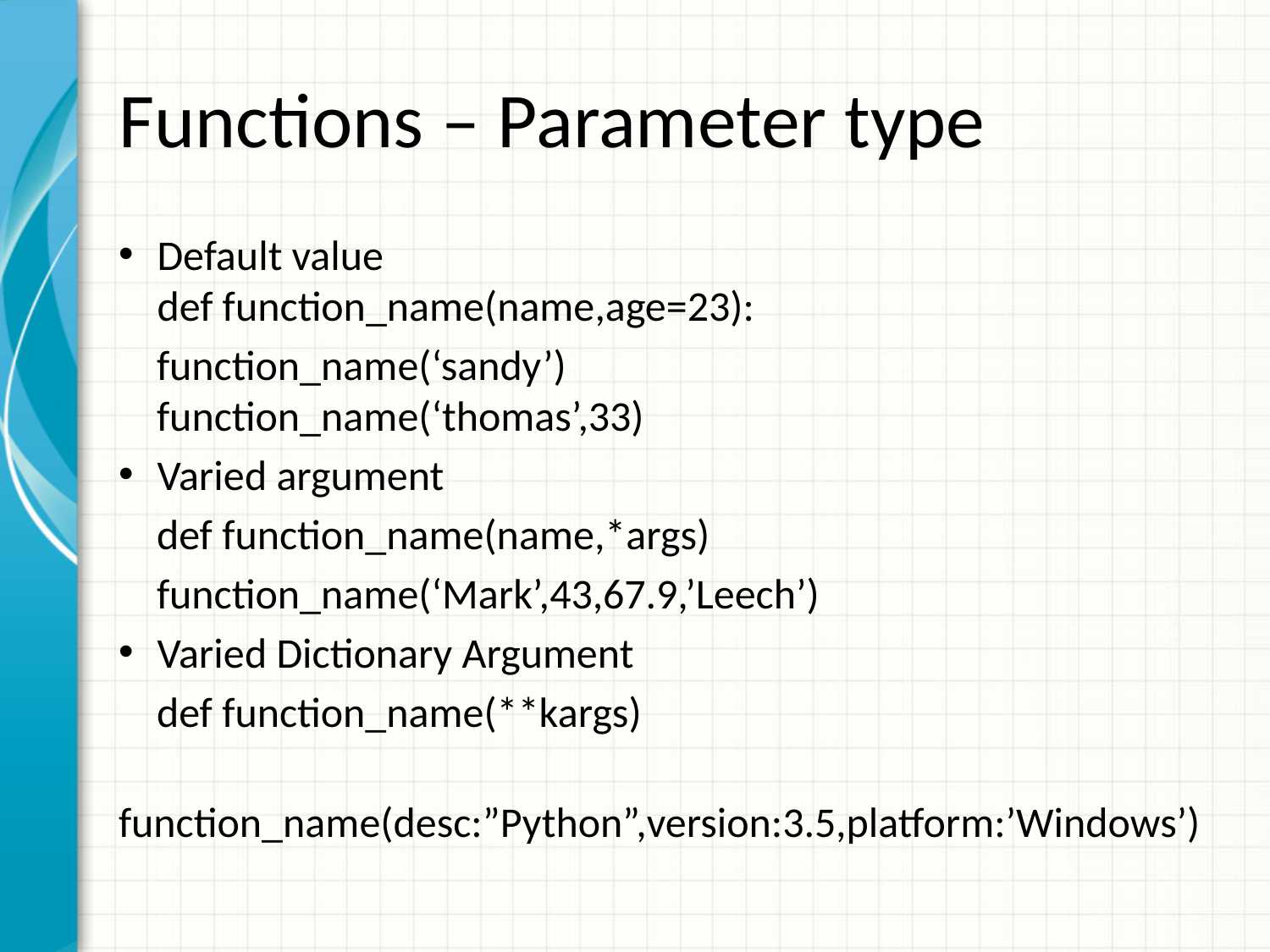

# Functions – Parameter type
Default value
def function_name(name,age=23):
    function_name(‘sandy’)
    function_name(‘thomas’,33)
Varied argument
    def function_name(name,*args)
    function_name(‘Mark’,43,67.9,’Leech’)
Varied Dictionary Argument
    def function_name(**kargs)
    function_name(desc:”Python”,version:3.5,platform:’Windows’)